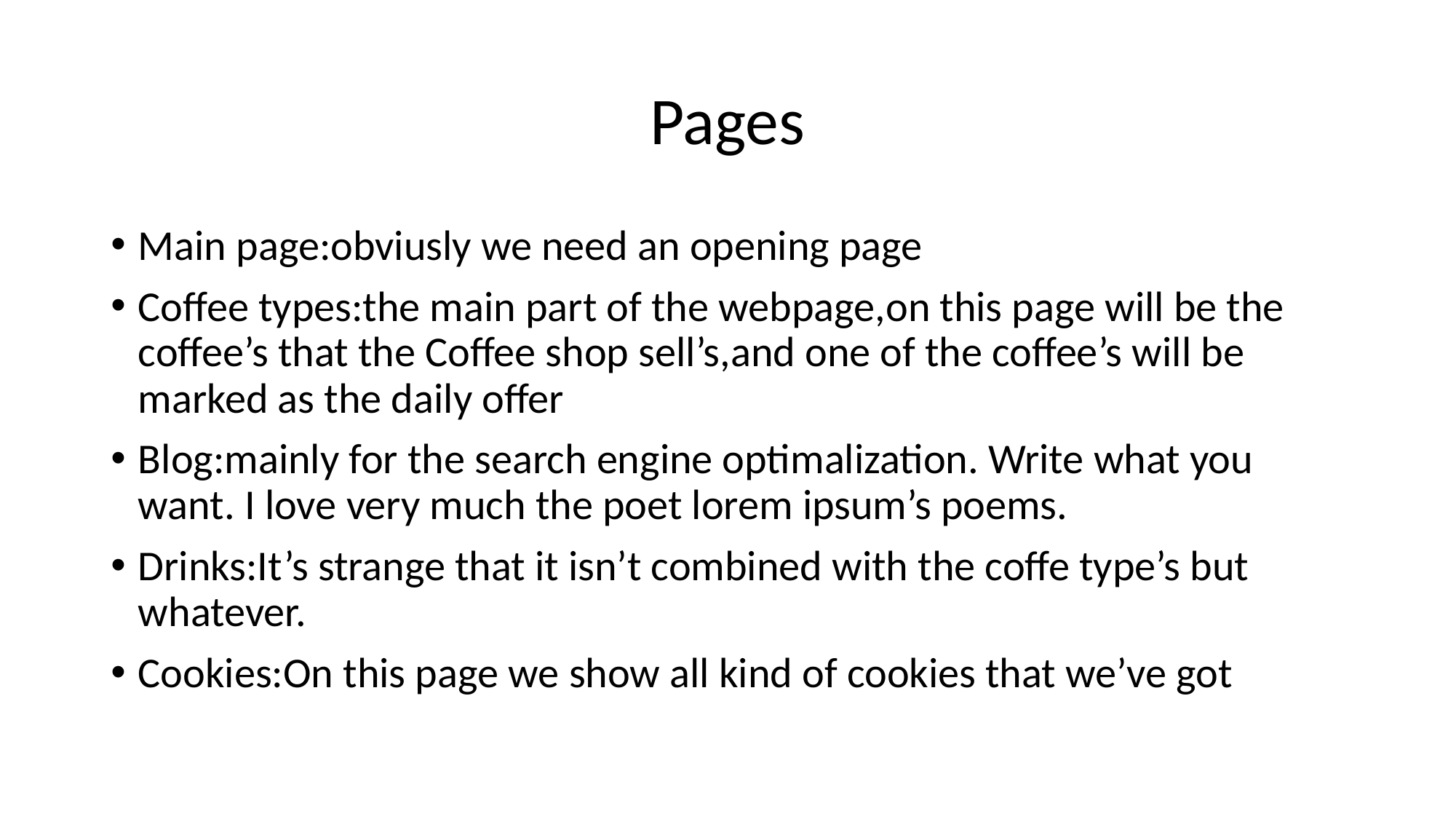

# Pages
Main page:obviusly we need an opening page
Coffee types:the main part of the webpage,on this page will be the coffee’s that the Coffee shop sell’s,and one of the coffee’s will be marked as the daily offer
Blog:mainly for the search engine optimalization. Write what you want. I love very much the poet lorem ipsum’s poems.
Drinks:It’s strange that it isn’t combined with the coffe type’s but whatever.
Cookies:On this page we show all kind of cookies that we’ve got